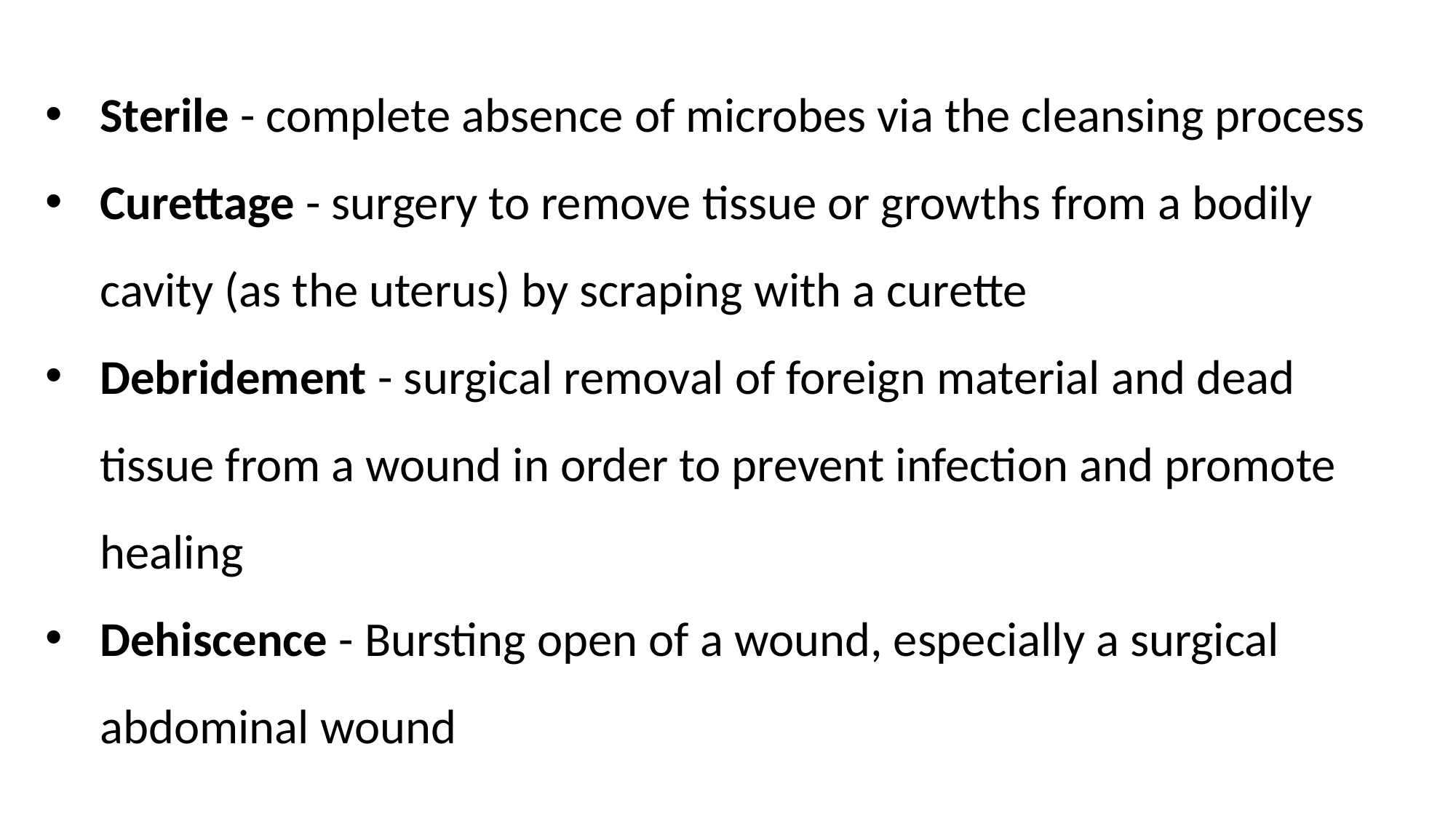

Sterile - complete absence of microbes via the cleansing process
Curettage - surgery to remove tissue or growths from a bodily cavity (as the uterus) by scraping with a curette
Debridement - surgical removal of foreign material and dead tissue from a wound in order to prevent infection and promote healing
Dehiscence - Bursting open of a wound, especially a surgical abdominal wound